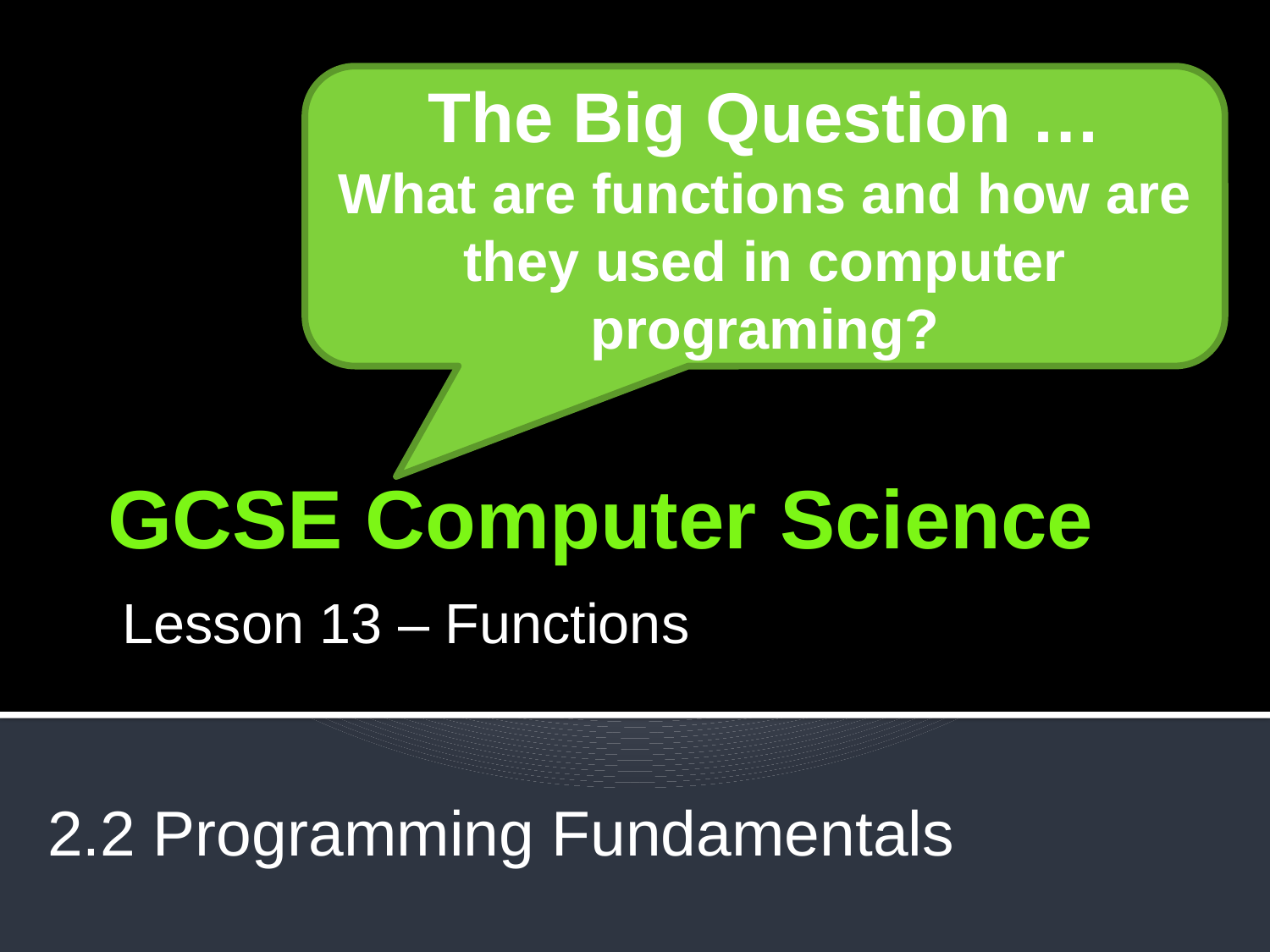

The Big Question …
What are functions and how are they used in computer programing?
# GCSE Computer Science
Lesson 13 – Functions
2.2 Programming Fundamentals